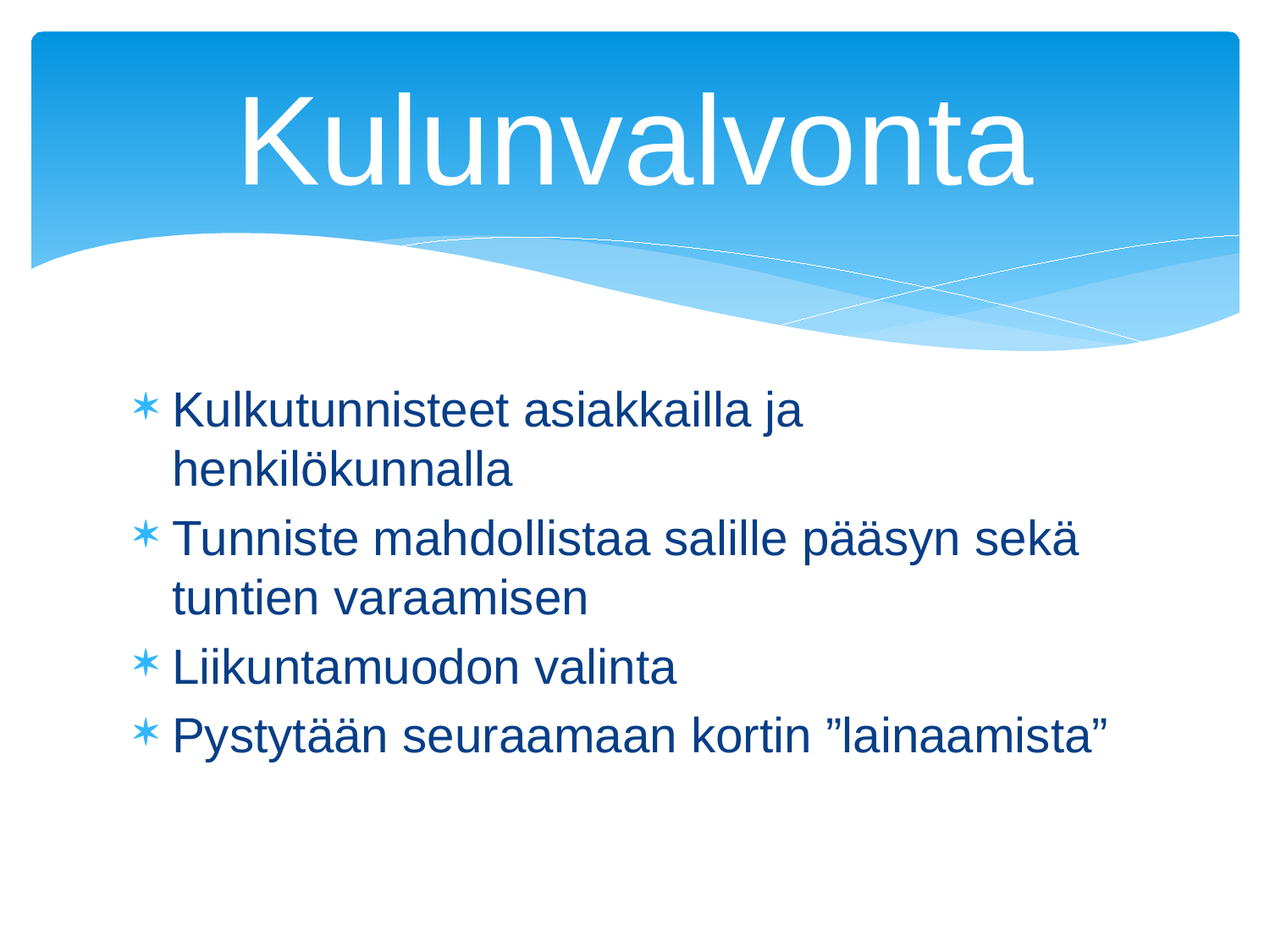

# Kulunvalvonta
Kulkutunnisteet asiakkailla ja henkilökunnalla
Tunniste mahdollistaa salille pääsyn sekä tuntien varaamisen
Liikuntamuodon valinta
Pystytään seuraamaan kortin ”lainaamista”